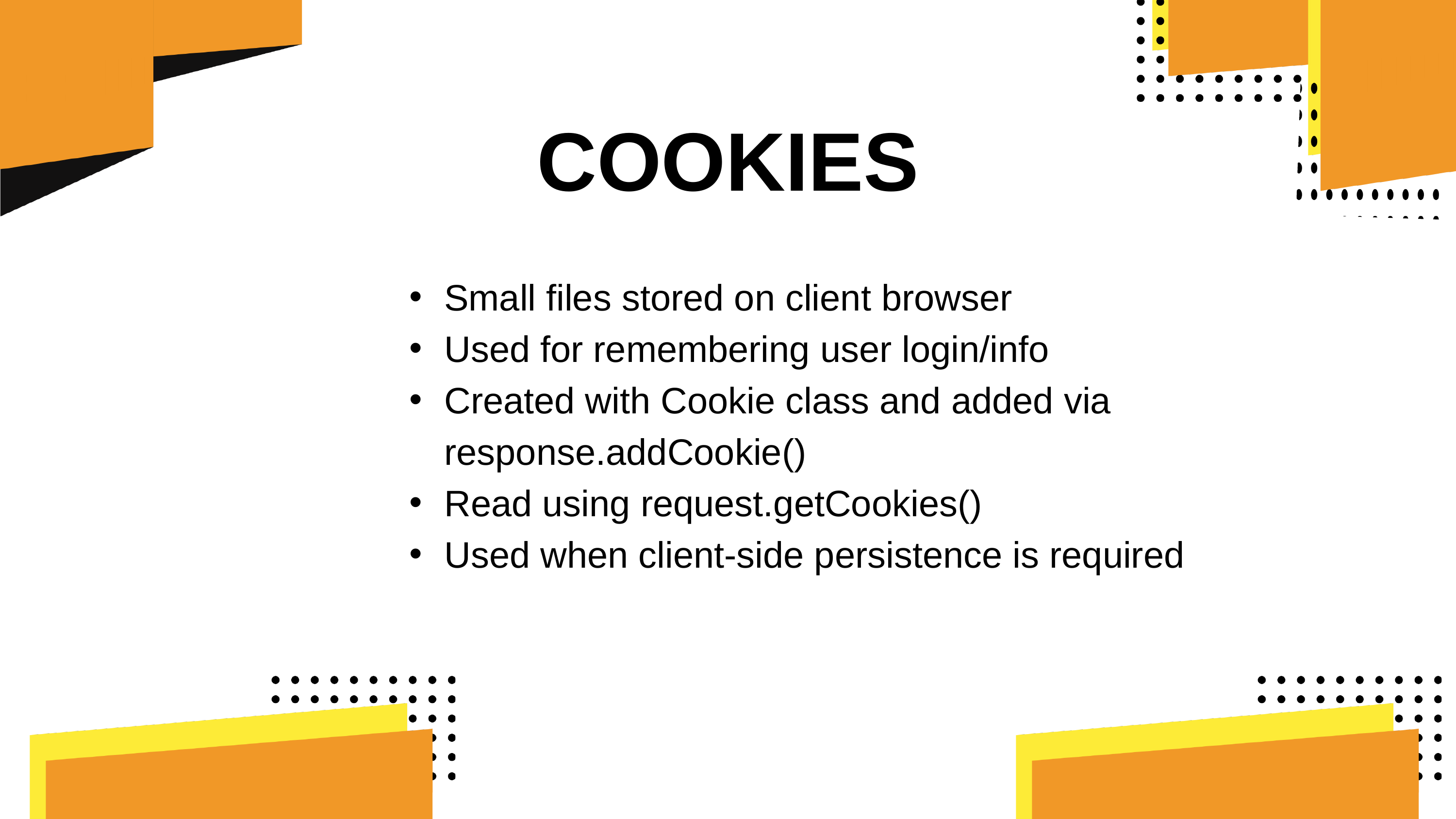

COOKIES
Small files stored on client browser
Used for remembering user login/info
Created with Cookie class and added via response.addCookie()
Read using request.getCookies()
Used when client-side persistence is required